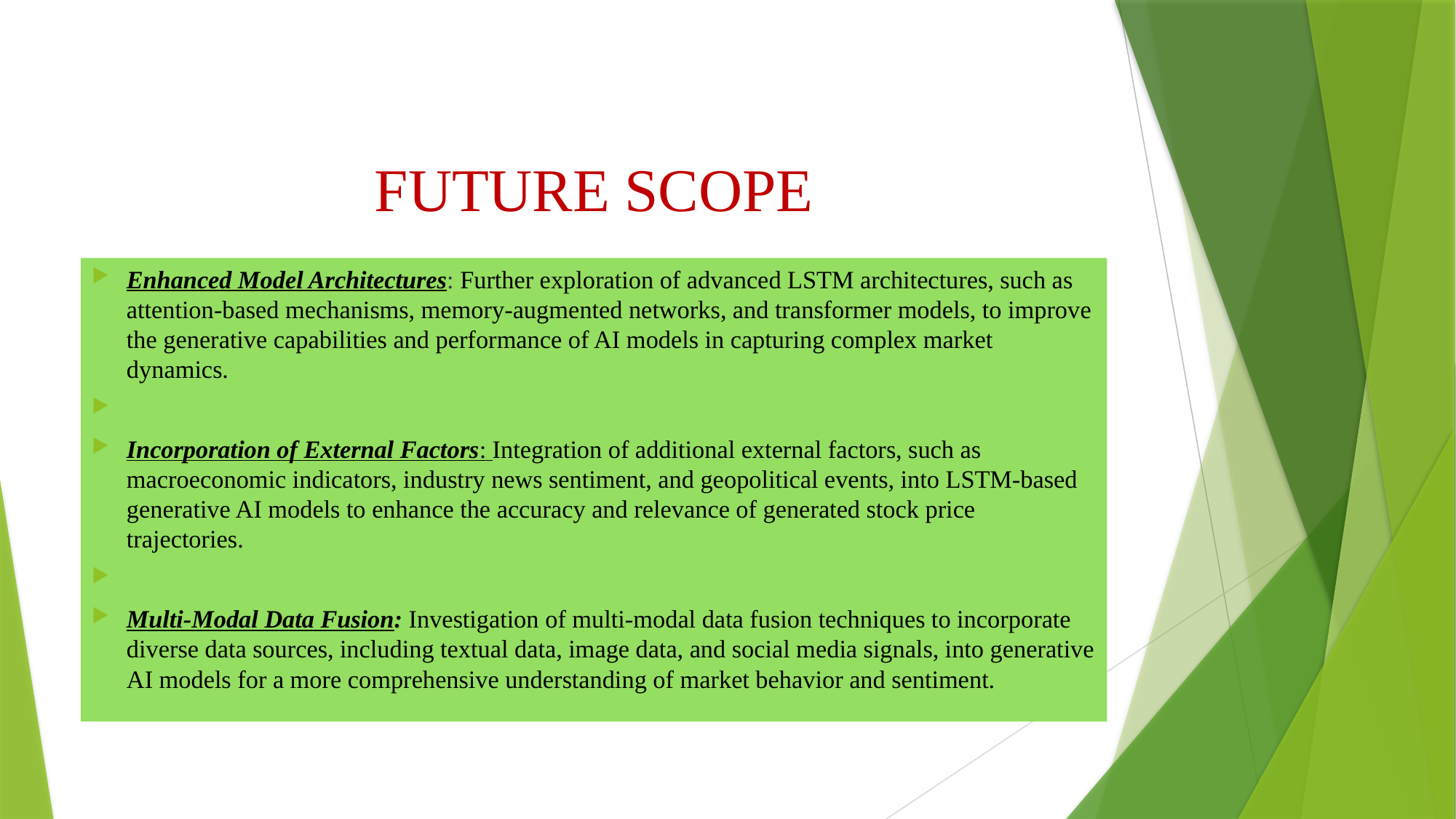

# FUTURE SCOPE
Enhanced Model Architectures: Further exploration of advanced LSTM architectures, such as attention-based mechanisms, memory-augmented networks, and transformer models, to improve the generative capabilities and performance of AI models in capturing complex market dynamics.

Incorporation of External Factors: Integration of additional external factors, such as macroeconomic indicators, industry news sentiment, and geopolitical events, into LSTM-based generative AI models to enhance the accuracy and relevance of generated stock price trajectories.

Multi-Modal Data Fusion: Investigation of multi-modal data fusion techniques to incorporate diverse data sources, including textual data, image data, and social media signals, into generative AI models for a more comprehensive understanding of market behavior and sentiment.